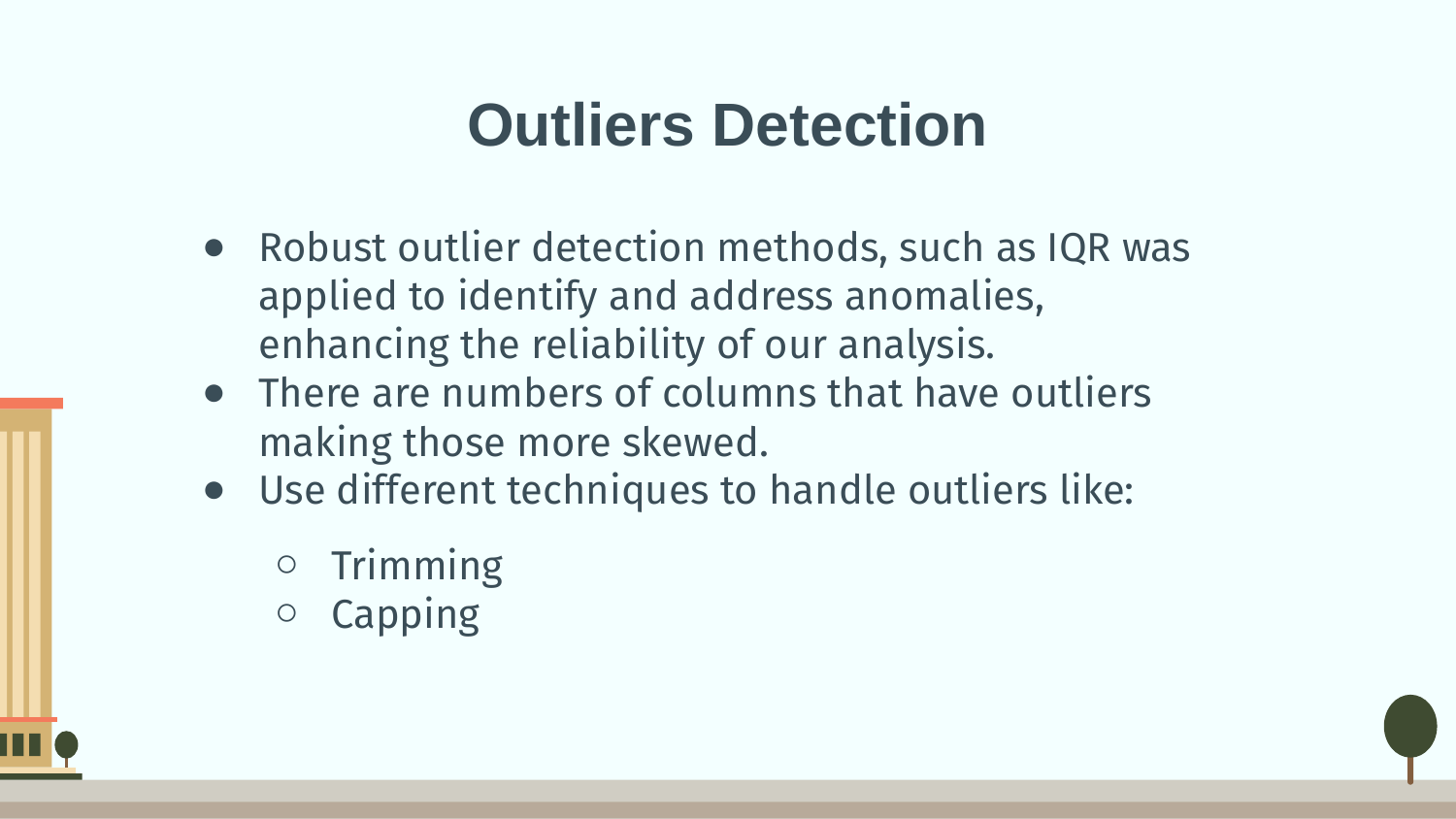

# Outliers Detection
Robust outlier detection methods, such as IQR was applied to identify and address anomalies, enhancing the reliability of our analysis.
There are numbers of columns that have outliers making those more skewed.
Use different techniques to handle outliers like:

Trimming
Capping